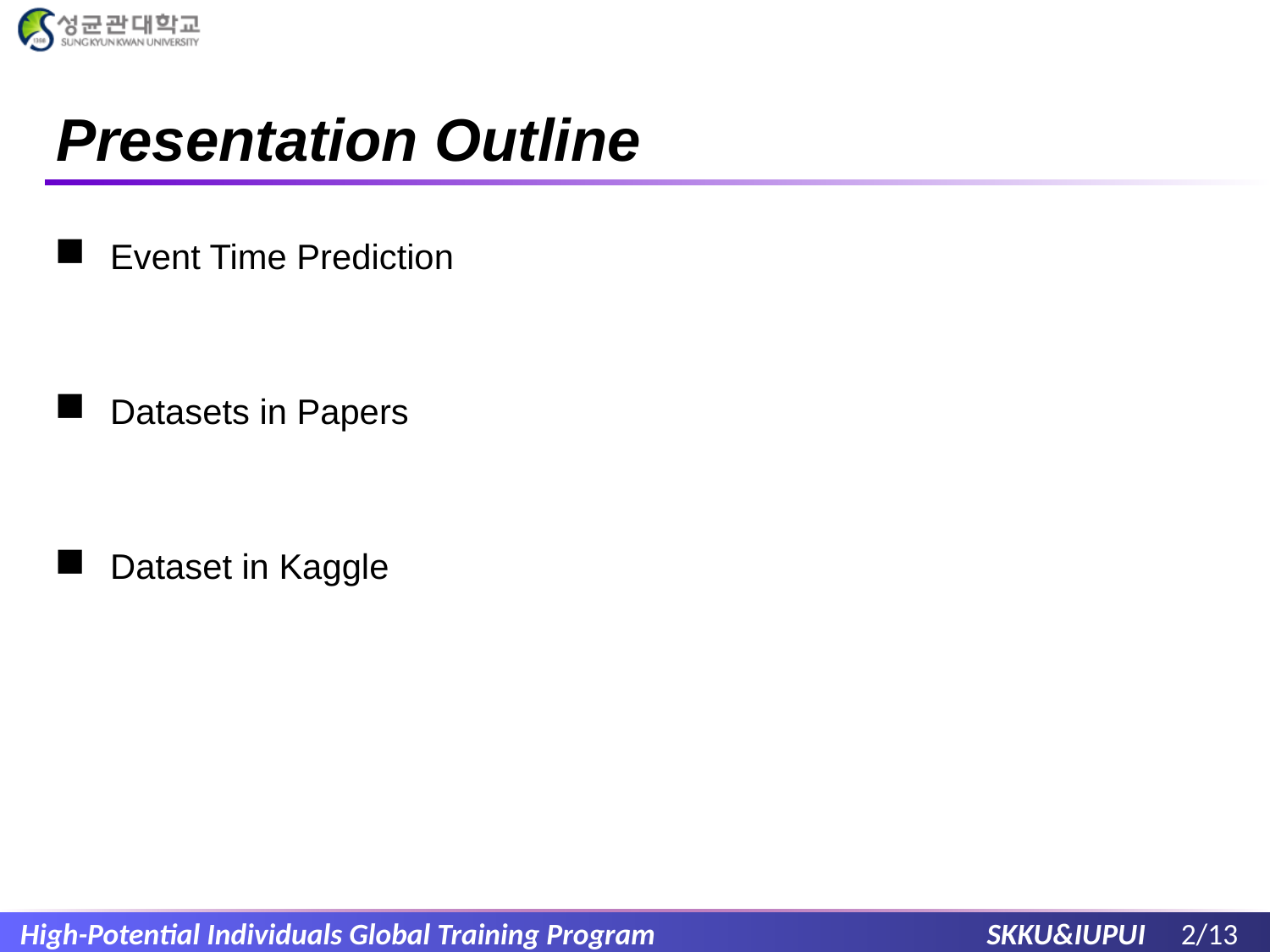

# Presentation Outline
Event Time Prediction

Datasets in Papers

Dataset in Kaggle